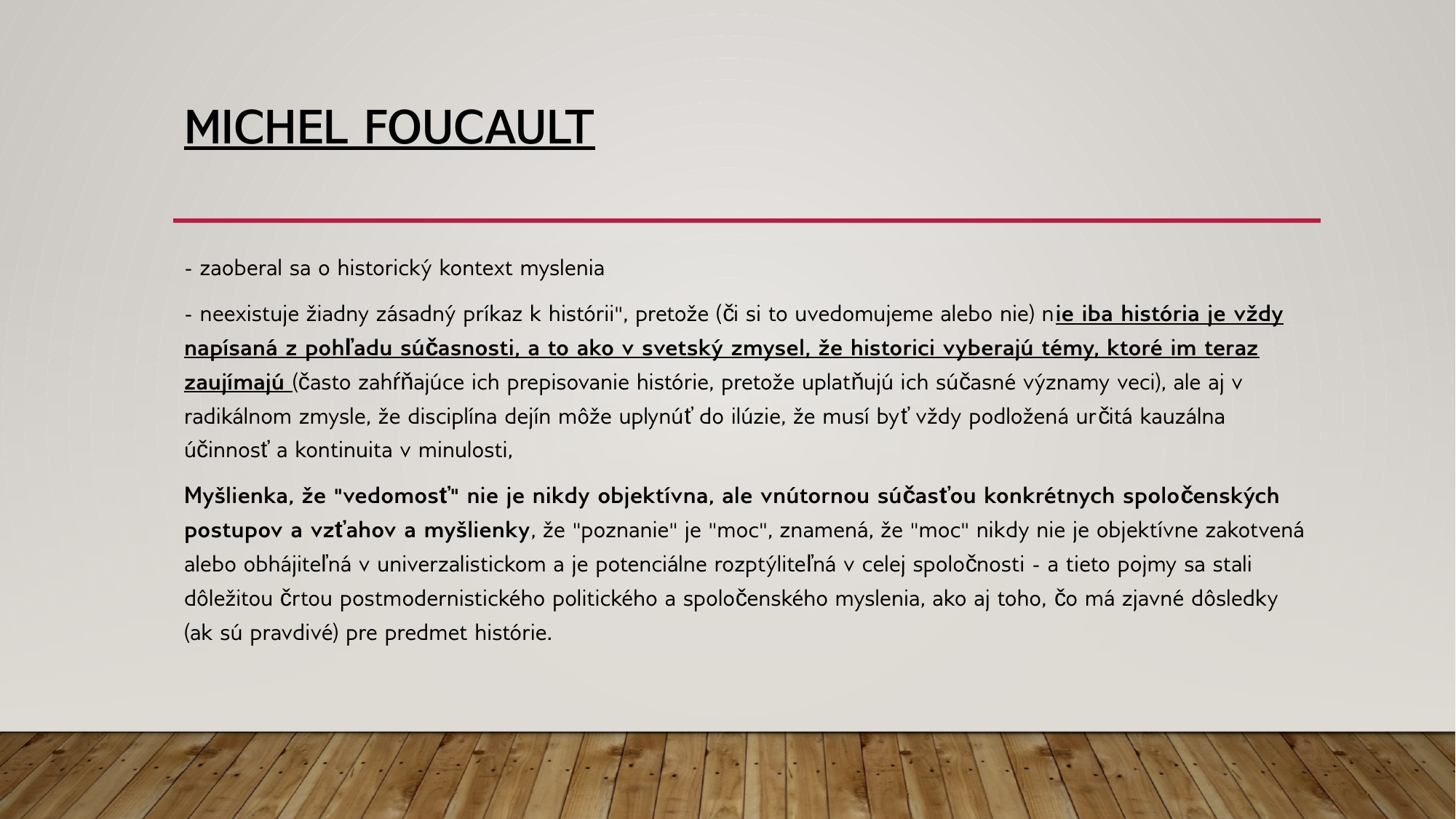

# Michel Foucault
- zaoberal sa o historický kontext myslenia
- neexistuje žiadny zásadný príkaz k histórii", pretože (či si to uvedomujeme alebo nie) nie iba história je vždy napísaná z pohľadu súčasnosti, a to ako v svetský zmysel, že historici vyberajú témy, ktoré im teraz zaujímajú (často zahŕňajúce ich prepisovanie histórie, pretože uplatňujú ich súčasné významy veci), ale aj v radikálnom zmysle, že disciplína dejín môže uplynúť do ilúzie, že musí byť vždy podložená určitá kauzálna účinnosť a kontinuita v minulosti,
Myšlienka, že "vedomosť" nie je nikdy objektívna, ale vnútornou súčasťou konkrétnych spoločenských postupov a vzťahov a myšlienky, že "poznanie" je "moc", znamená, že "moc" nikdy nie je objektívne zakotvená alebo obhájiteľná v univerzalistickom a je potenciálne rozptýliteľná v celej spoločnosti - a tieto pojmy sa stali  dôležitou črtou postmodernistického politického a spoločenského myslenia, ako aj toho, čo má zjavné dôsledky (ak sú pravdivé) pre predmet histórie.